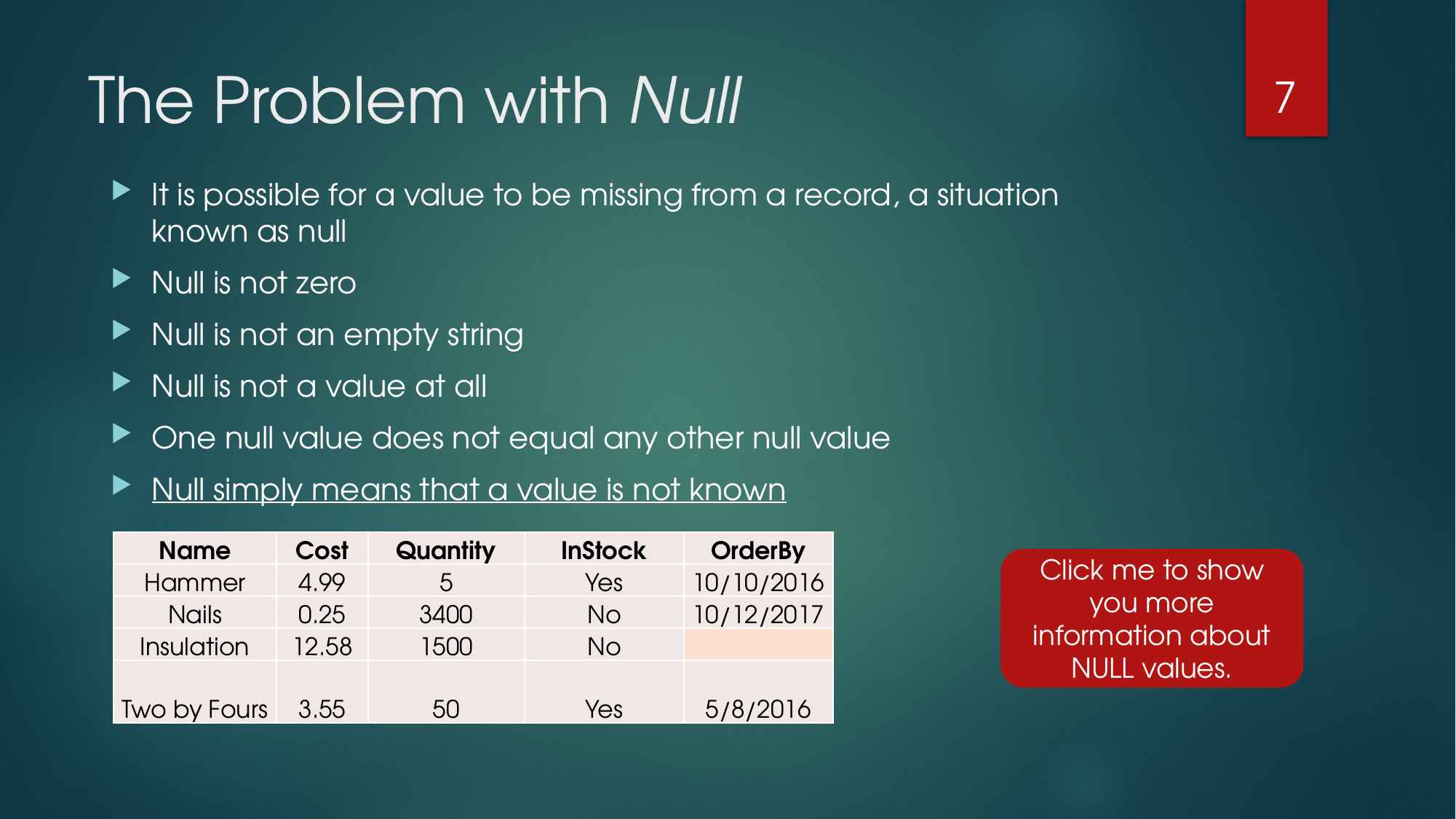

7
# The Problem with Null
It is possible for a value to be missing from a record, a situation known as null
Null is not zero
Null is not an empty string
Null is not a value at all
One null value does not equal any other null value
Null simply means that a value is not known
| Name | Cost | Quantity | InStock | OrderBy |
| --- | --- | --- | --- | --- |
| Hammer | 4.99 | 5 | Yes | 10/10/2016 |
| Nails | 0.25 | 3400 | No | 10/12/2017 |
| Insulation | 12.58 | 1500 | No |  |
| Two by Fours | 3.55 | 50 | Yes | 5/8/2016 |
Click me to show you more information about NULL values.